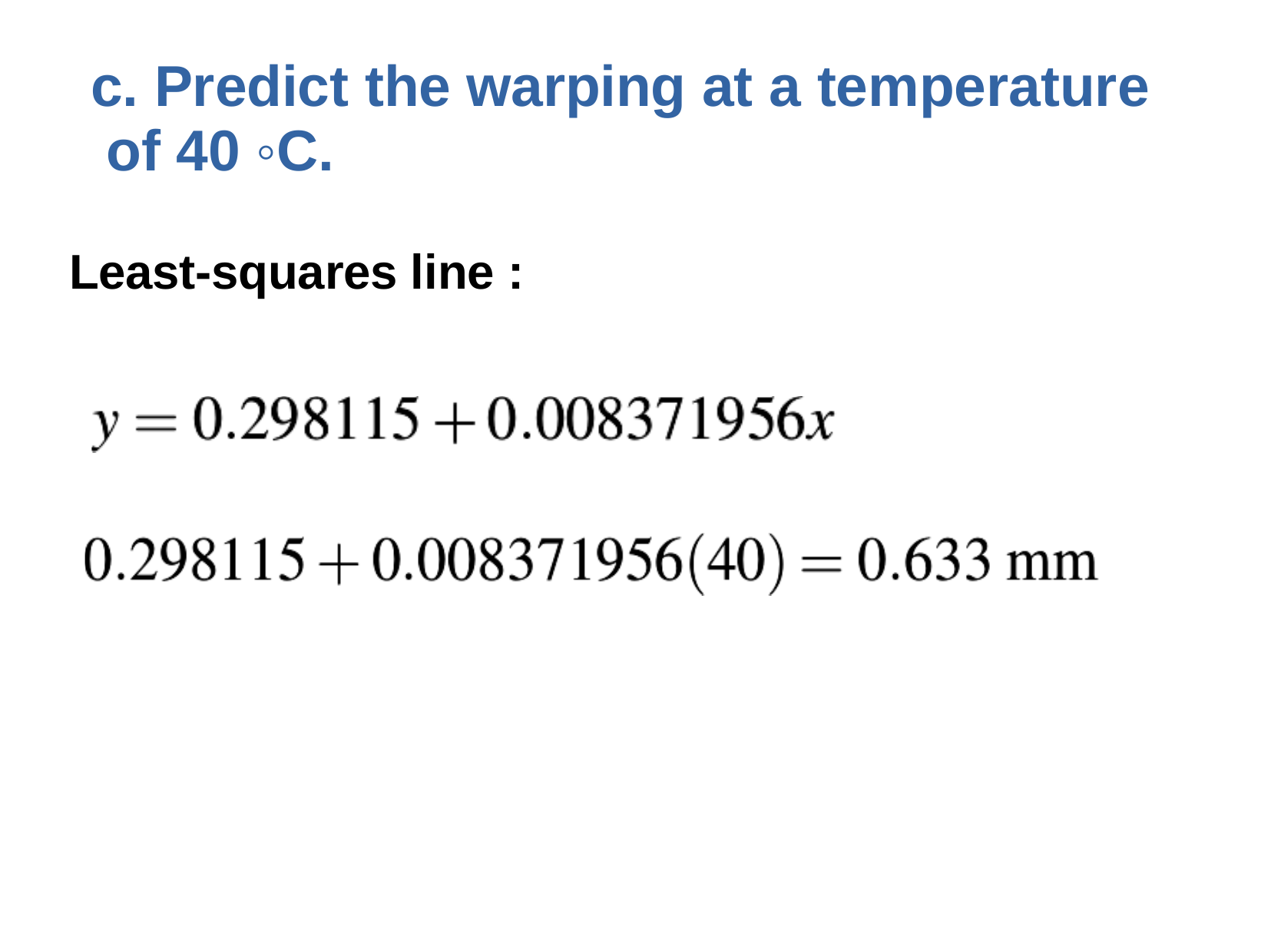

c. Predict the warping at a temperature  of 40 ◦C.
Least-squares line :